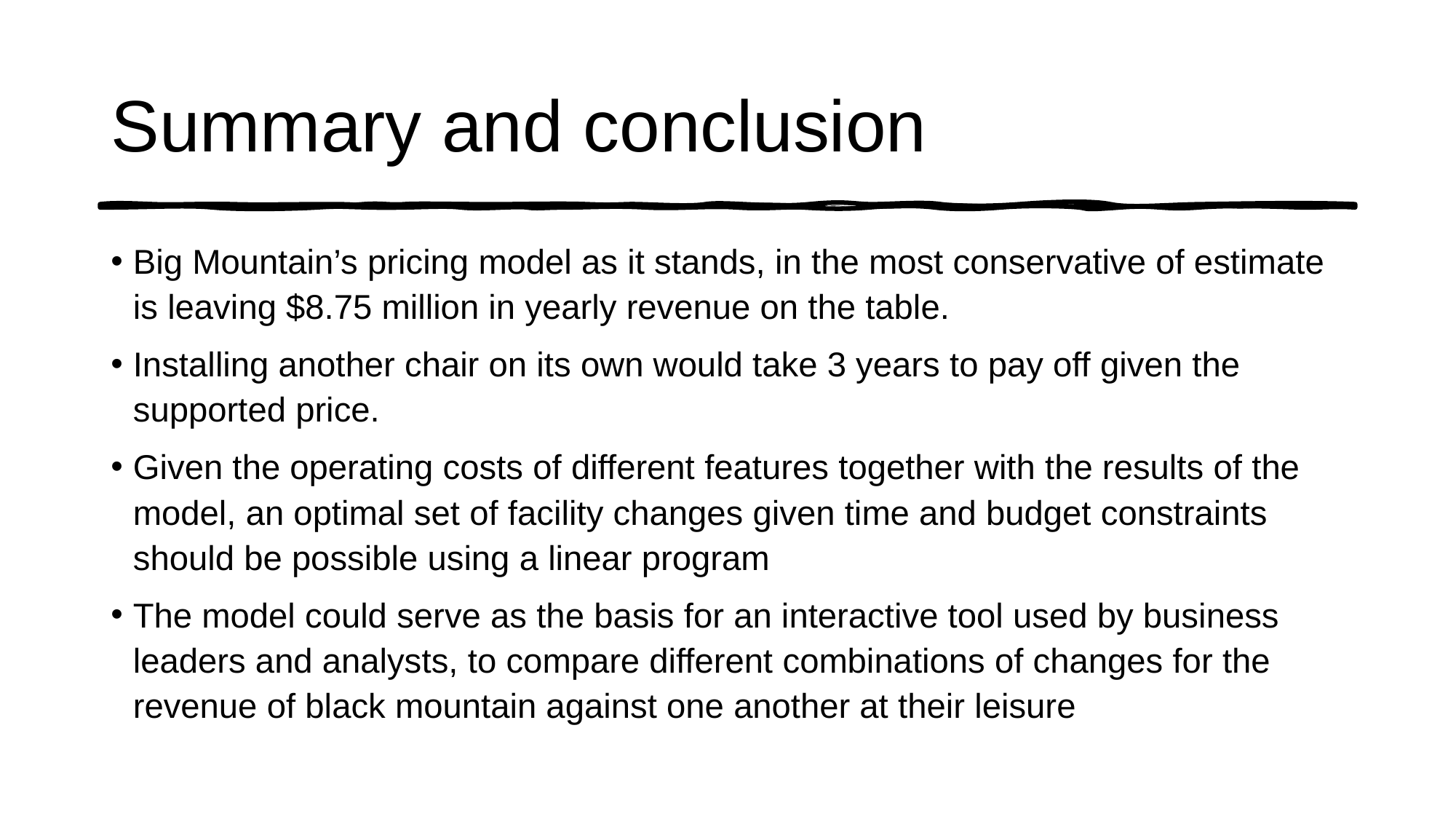

# Summary and conclusion
Big Mountain’s pricing model as it stands, in the most conservative of estimate is leaving $8.75 million in yearly revenue on the table.
Installing another chair on its own would take 3 years to pay off given the supported price.
Given the operating costs of different features together with the results of the model, an optimal set of facility changes given time and budget constraints should be possible using a linear program
The model could serve as the basis for an interactive tool used by business leaders and analysts, to compare different combinations of changes for the revenue of black mountain against one another at their leisure